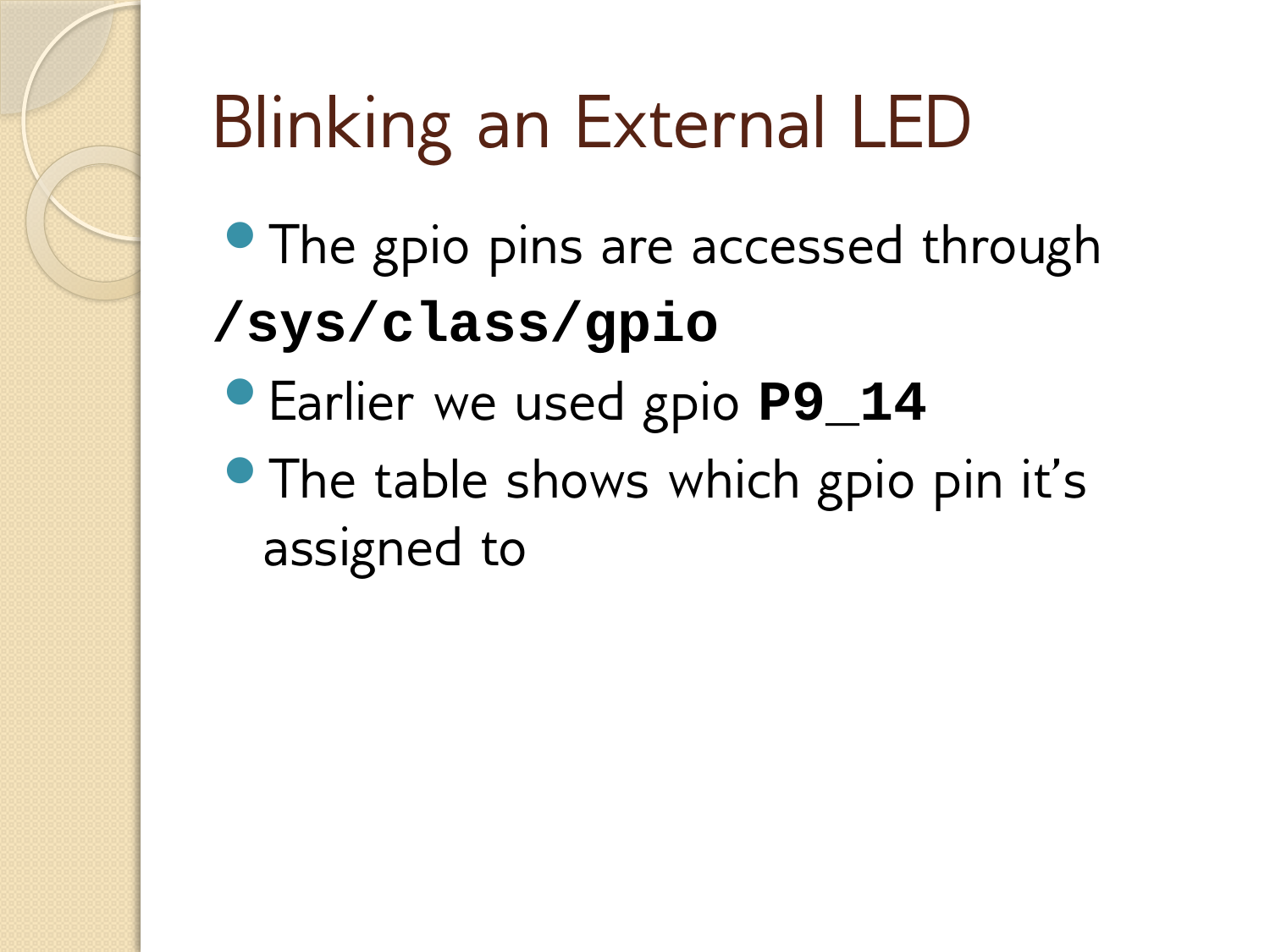

# Blinking an External LED
The gpio pins are accessed through
/sys/class/gpio
Earlier we used gpio P9_14
The table shows which gpio pin it’s assigned to